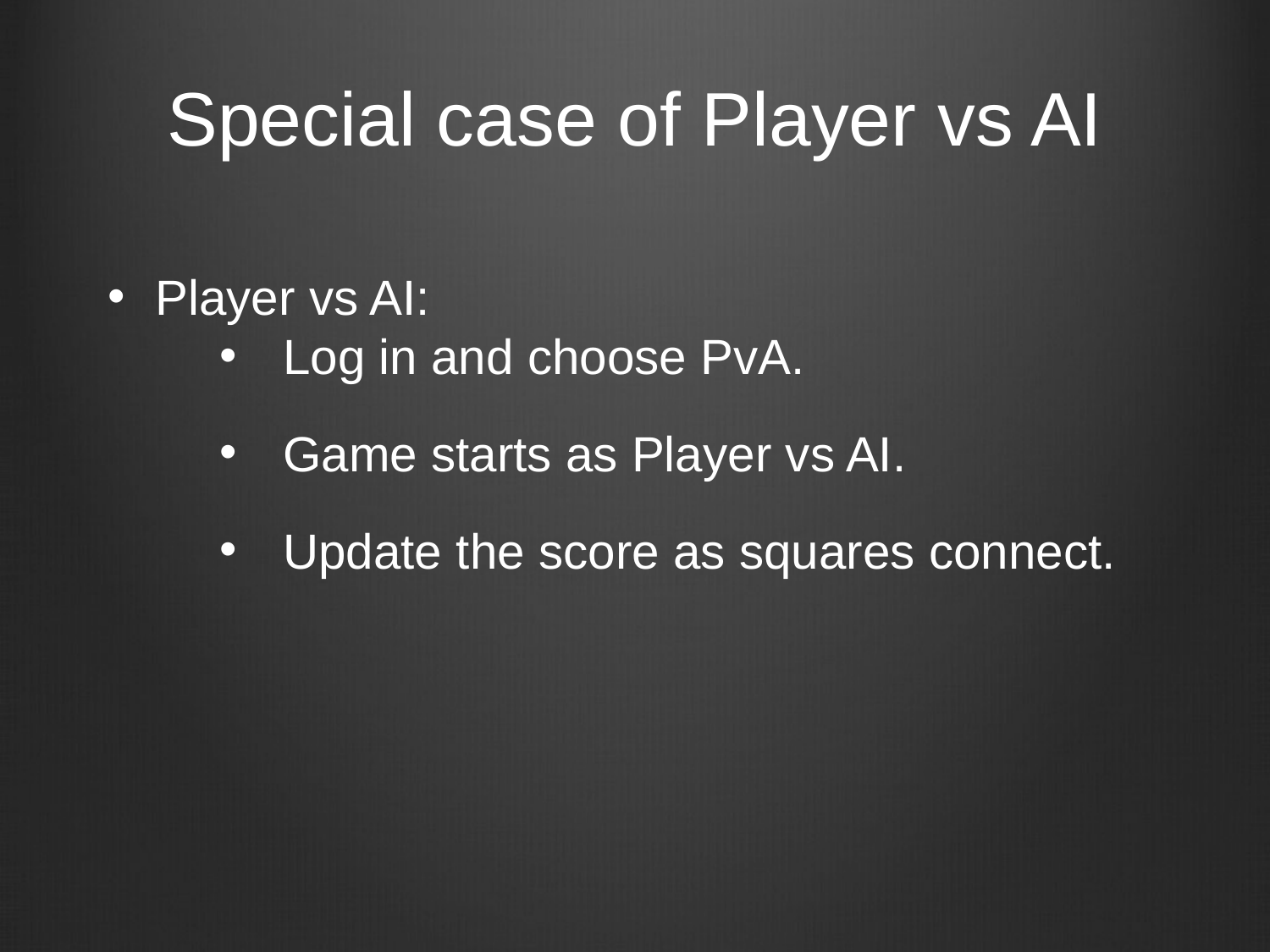

Special case of Player vs AI
Player vs AI:
Log in and choose PvA.

Game starts as Player vs AI.

Update the score as squares connect.